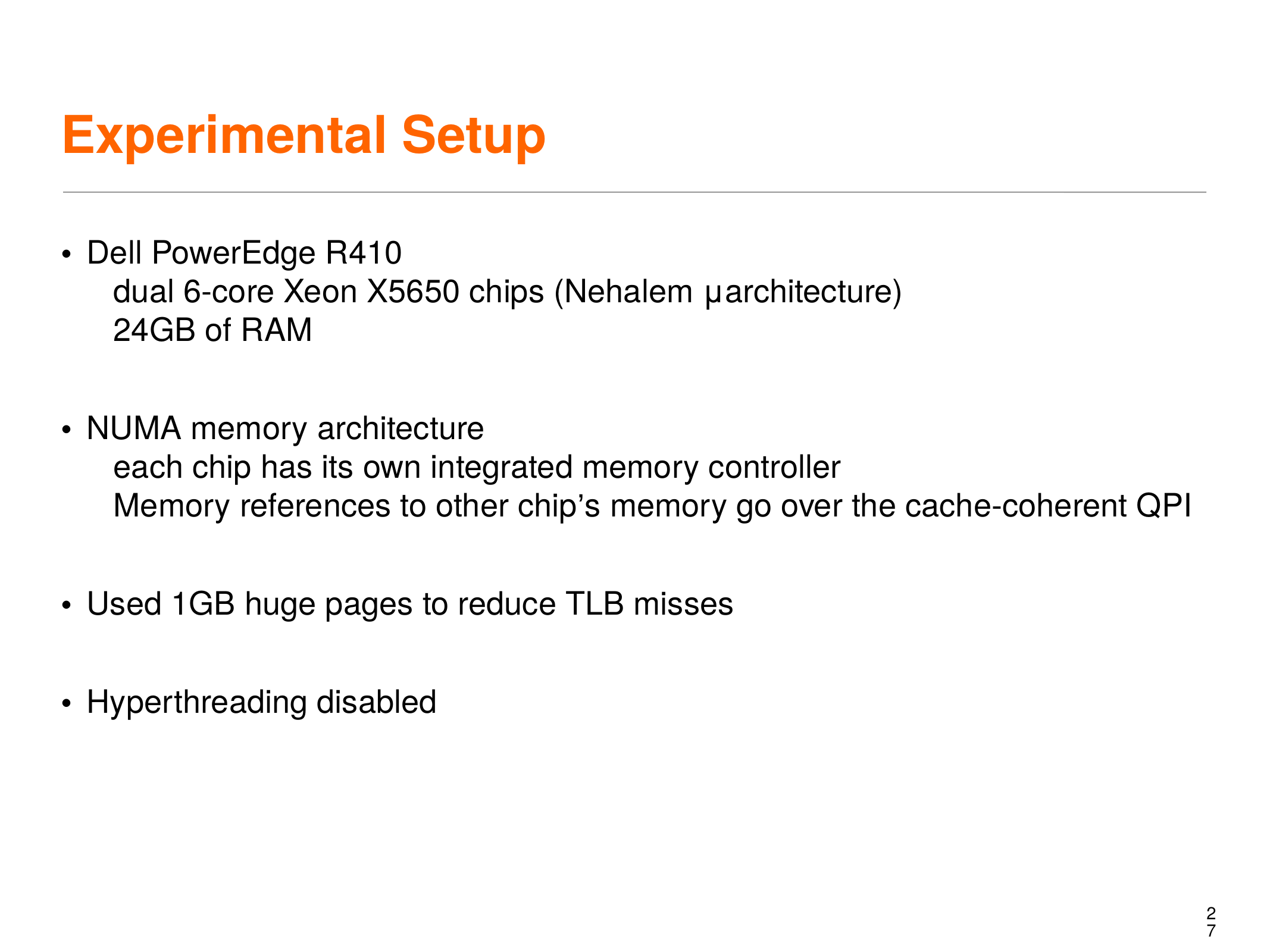

# Experimental Setup
Dell PowerEdge R410
   dual 6-core Xeon X5650 chips (Nehalem μarchitecture)
   24GB of RAM
NUMA memory architecture
   each chip has its own integrated memory controller
   Memory references to other chip’s memory go over the cache-coherent QPI
Used 1GB huge pages to reduce TLB misses
Hyperthreading disabled
27